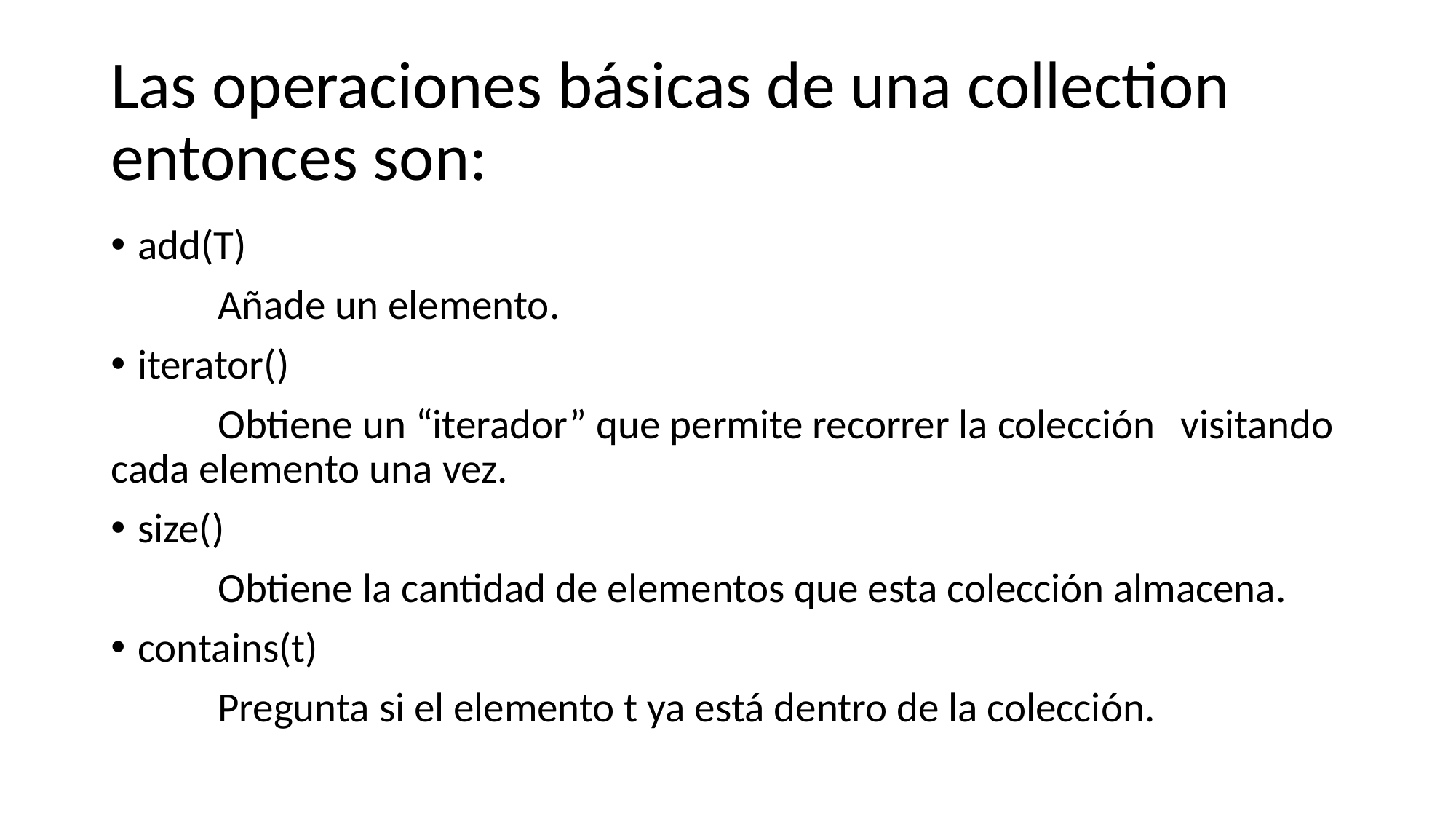

# Las operaciones básicas de una collection entonces son:
add(T)
	Añade un elemento.
iterator()
	Obtiene un “iterador” que permite recorrer la colección 	visitando cada elemento una vez.
size()
	Obtiene la cantidad de elementos que esta colección almacena.
contains(t)
	Pregunta si el elemento t ya está dentro de la colección.